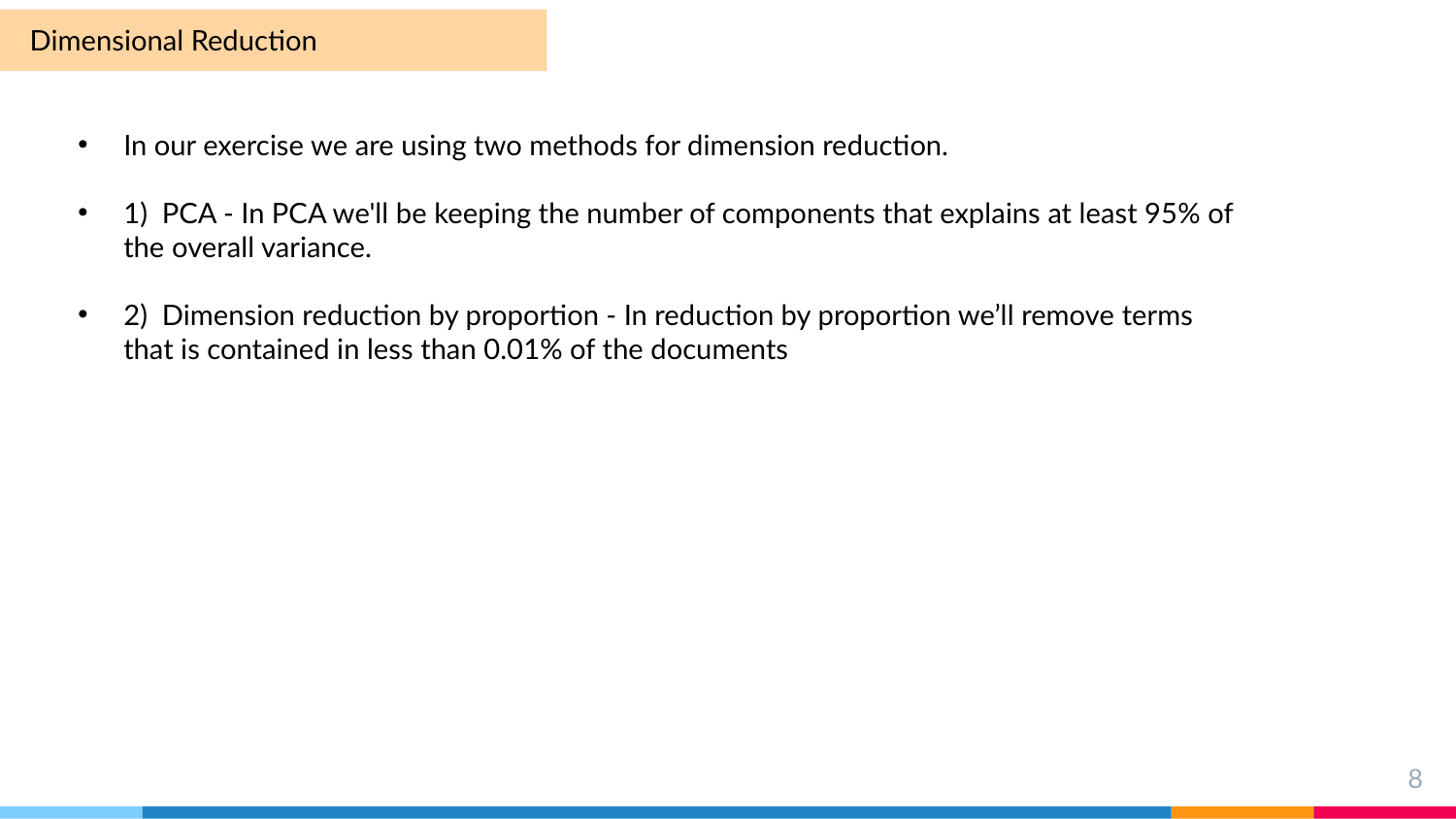

Dimensional Reduction
In our exercise we are using two methods for dimension reduction.

1)  PCA - In PCA we'll be keeping the number of components that explains at least 95% of the overall variance.

2)  Dimension reduction by proportion - In reduction by proportion we’ll remove terms that is contained in less than 0.01% of the documents

8